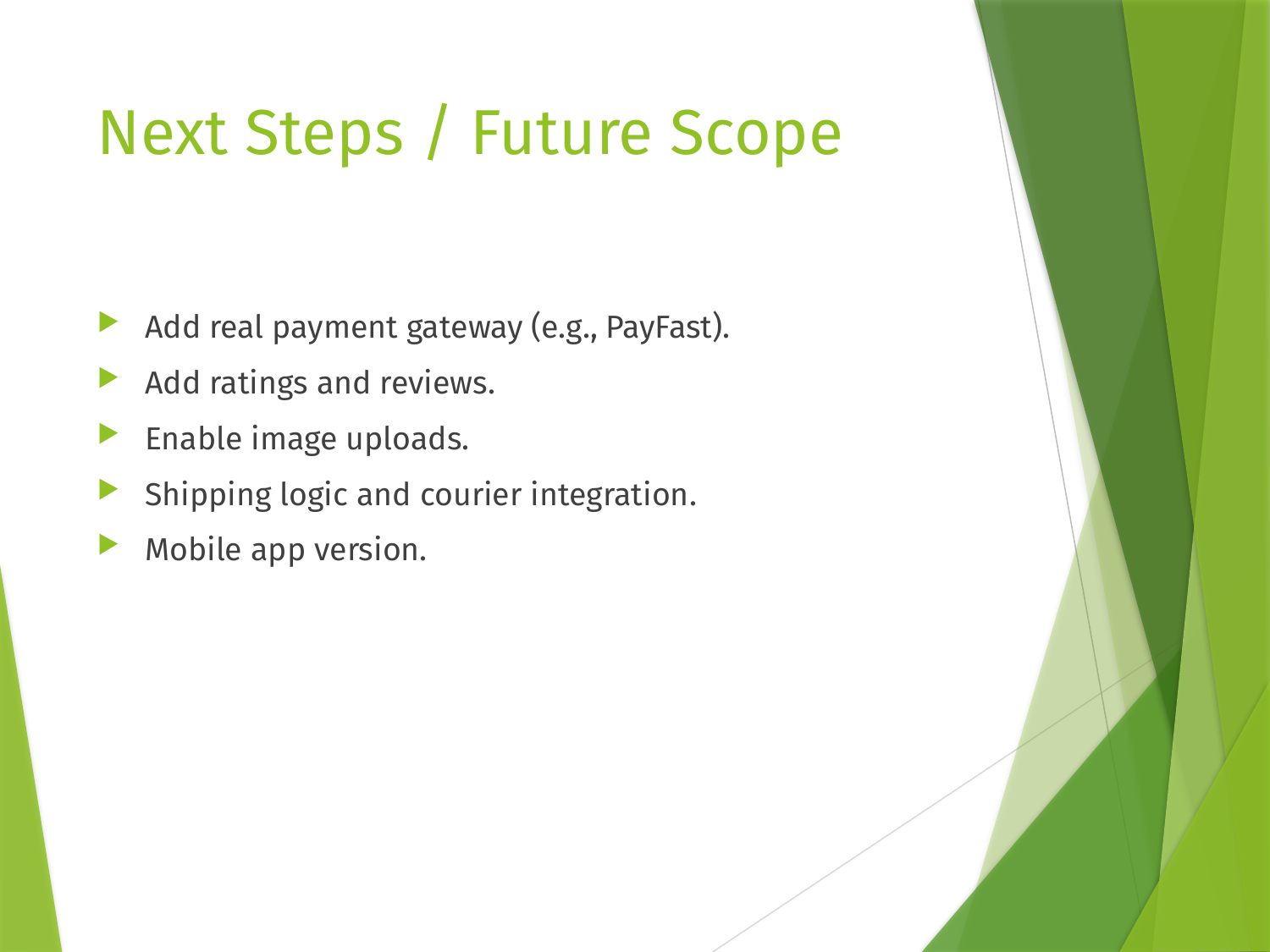

# Next Steps / Future Scope
Add real payment gateway (e.g., PayFast).
Add ratings and reviews.
Enable image uploads.
Shipping logic and courier integration.
Mobile app version.